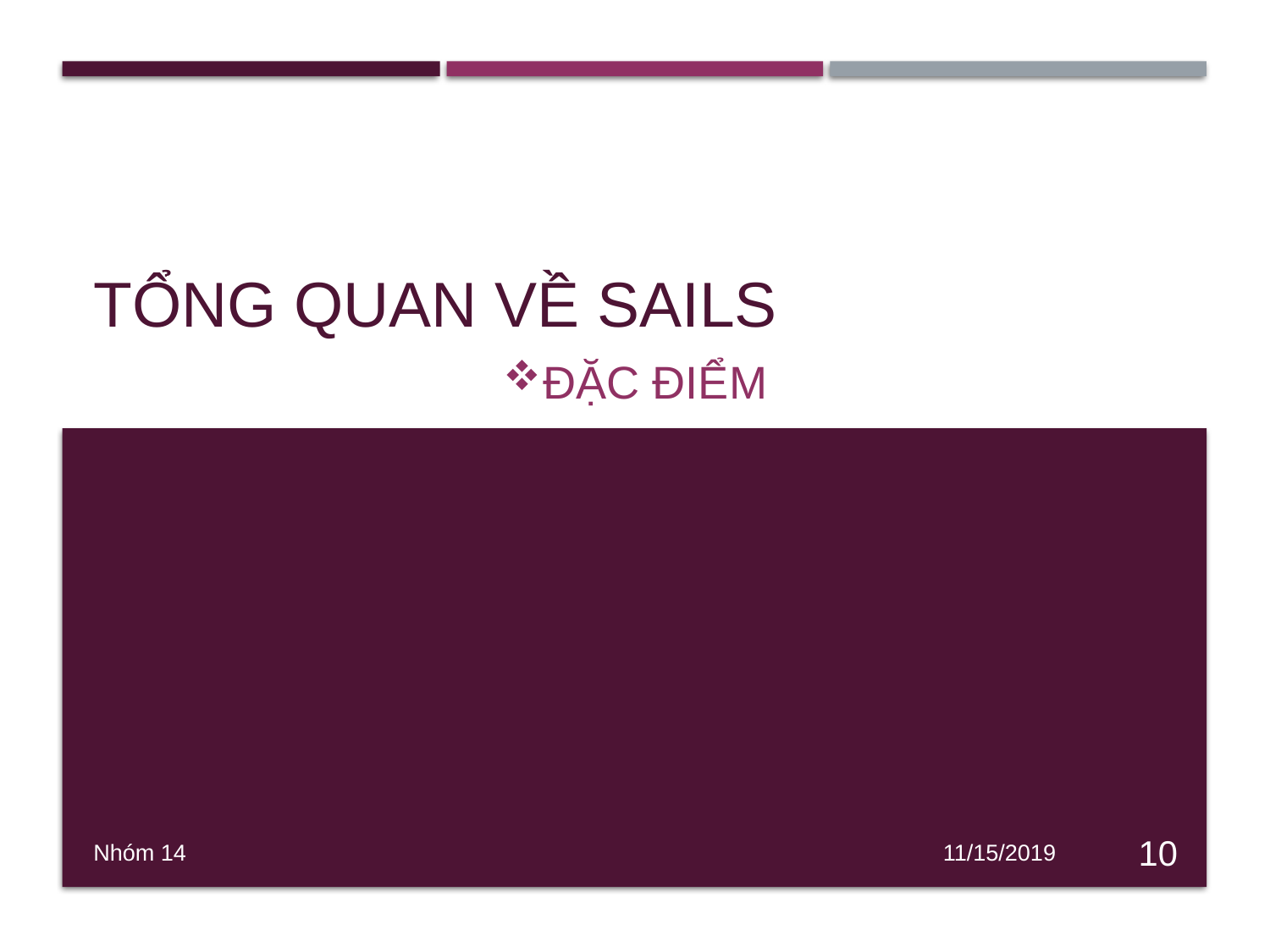

# Tổng quan về sails
Đặc điểm
Nhóm 14
11/15/2019
10